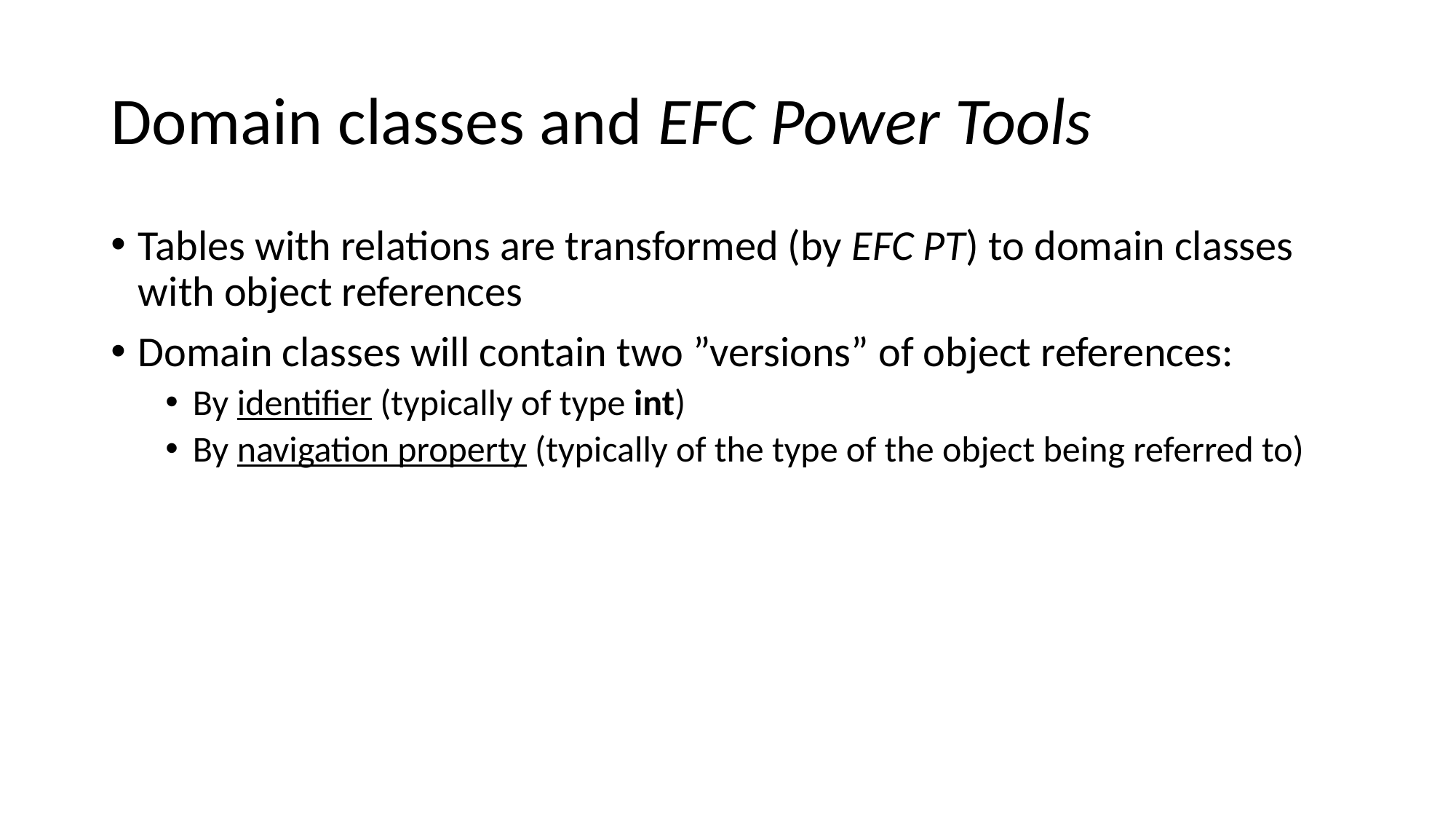

# Domain classes and EFC Power Tools
Tables with relations are transformed (by EFC PT) to domain classes with object references
Domain classes will contain two ”versions” of object references:
By identifier (typically of type int)
By navigation property (typically of the type of the object being referred to)